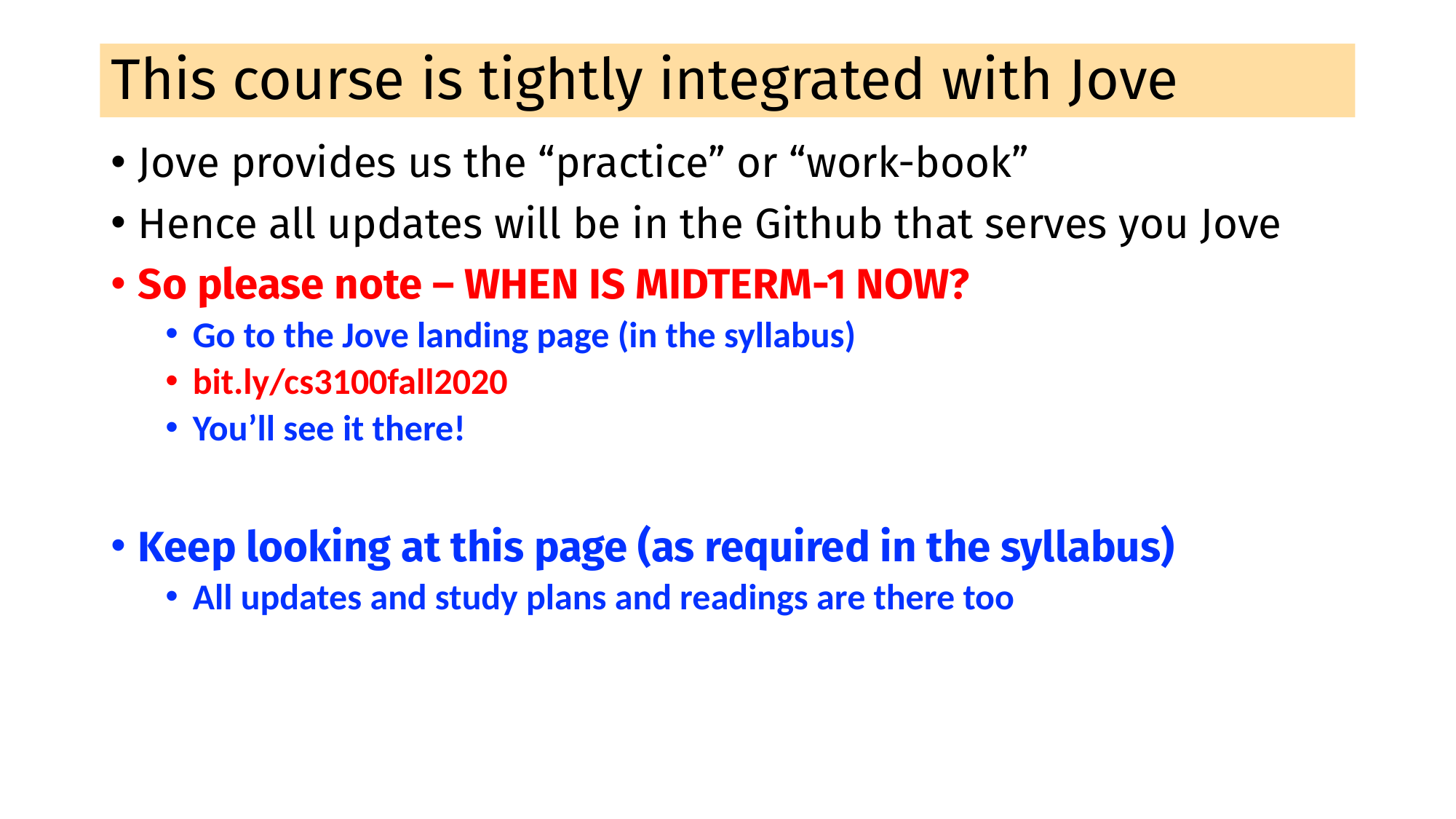

# This course is tightly integrated with Jove
Jove provides us the “practice” or “work-book”
Hence all updates will be in the Github that serves you Jove
So please note – WHEN IS MIDTERM-1 NOW?
Go to the Jove landing page (in the syllabus)
bit.ly/cs3100fall2020
You’ll see it there!

Keep looking at this page (as required in the syllabus)
All updates and study plans and readings are there too